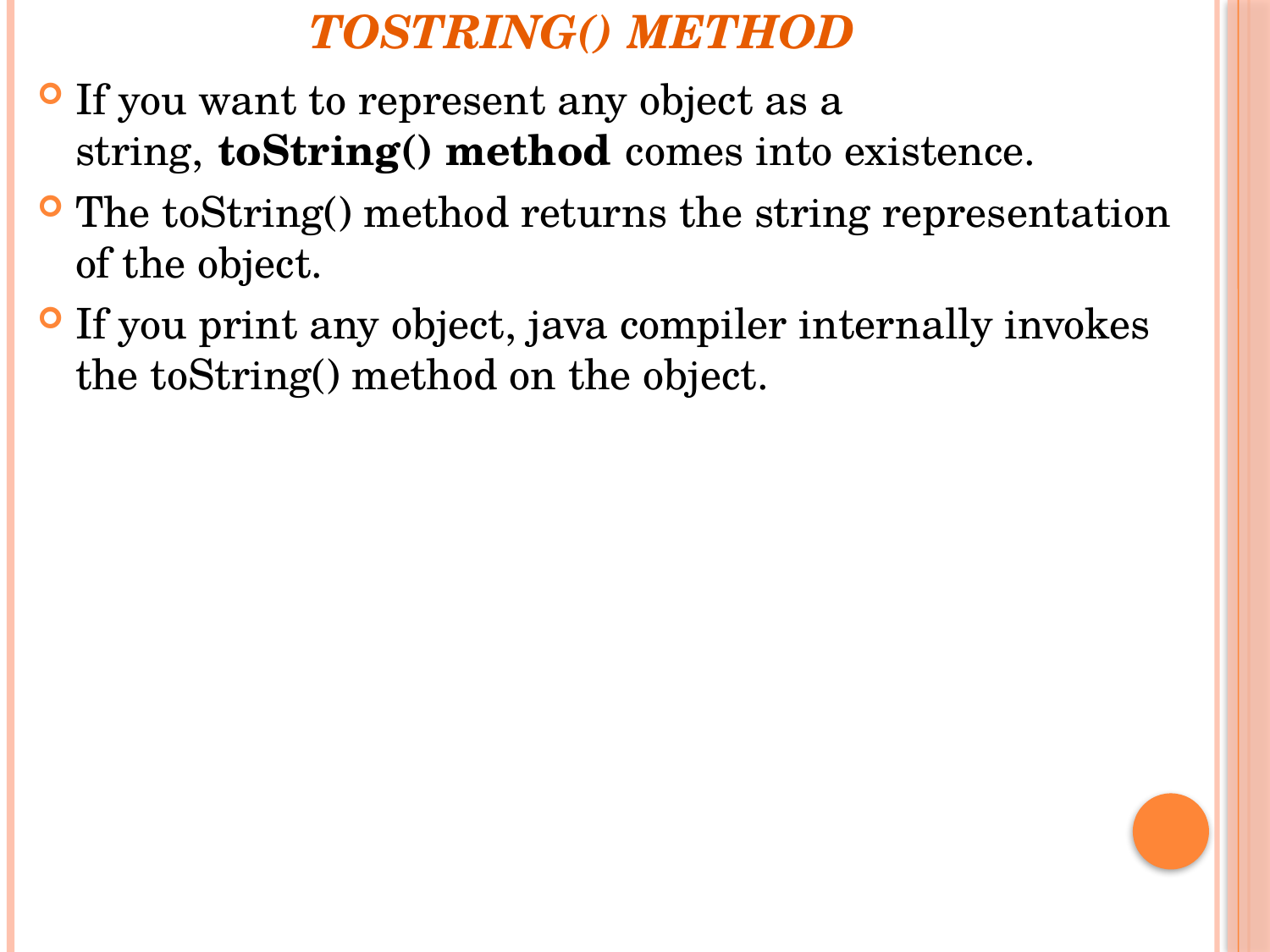

# ToString() method
If you want to represent any object as a string, toString() method comes into existence.
The toString() method returns the string representation of the object.
If you print any object, java compiler internally invokes the toString() method on the object.